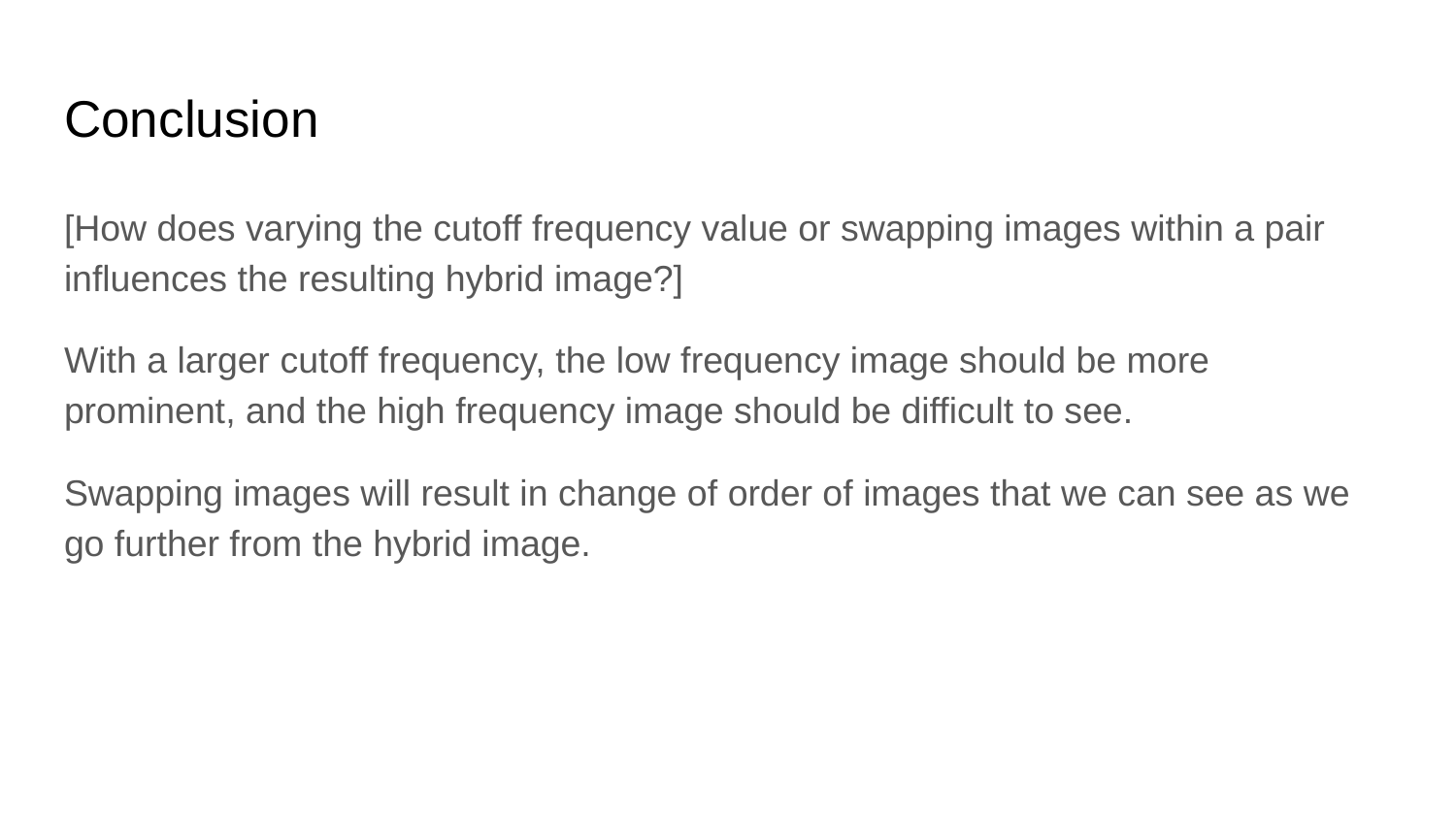

# Conclusion
[How does varying the cutoff frequency value or swapping images within a pair influences the resulting hybrid image?]
With a larger cutoff frequency, the low frequency image should be more prominent, and the high frequency image should be difficult to see.
Swapping images will result in change of order of images that we can see as we go further from the hybrid image.